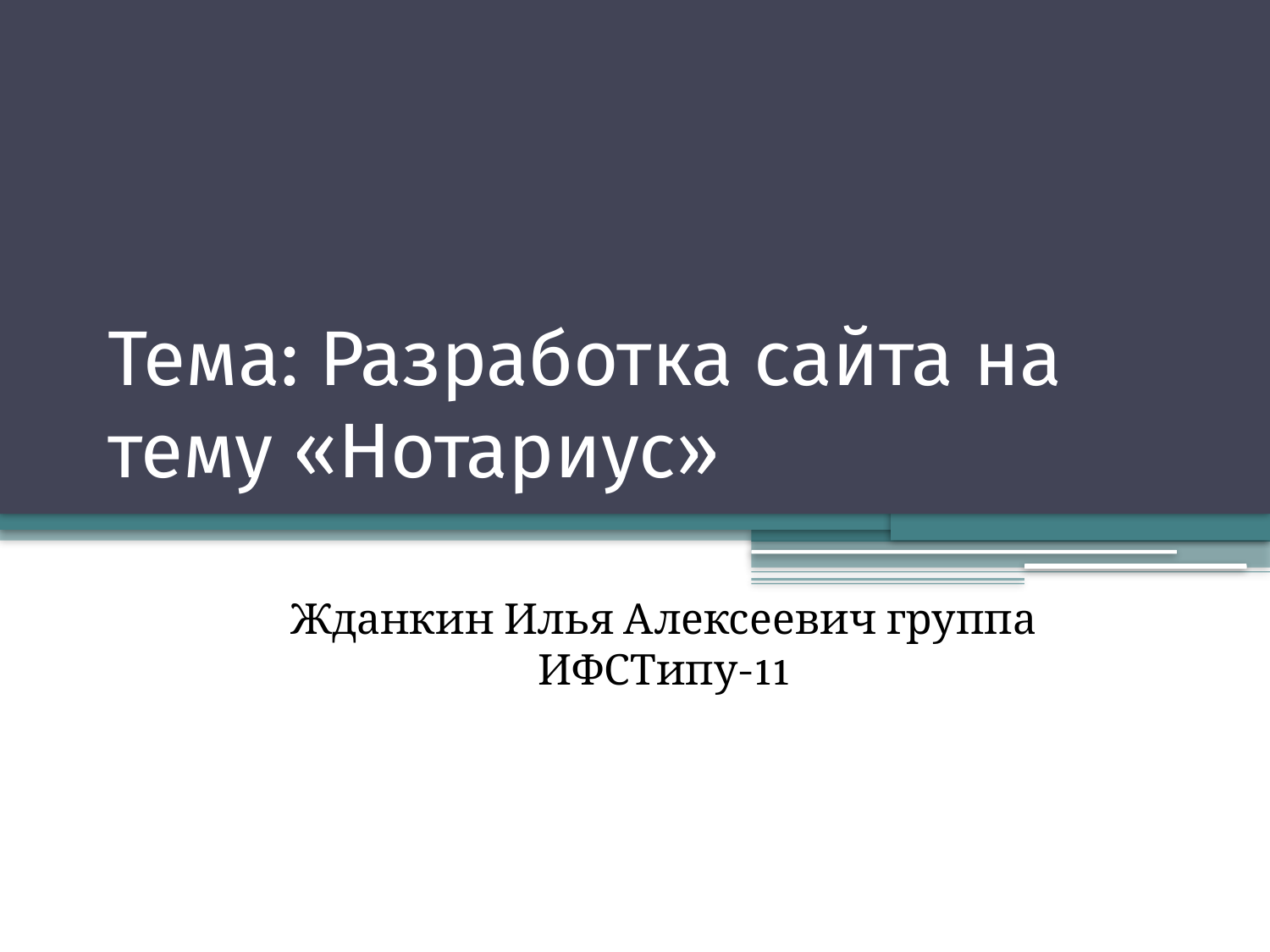

# Тема: Разработка сайта на тему «Нотариус»
Жданкин Илья Алексеевич группа ИФСТипу-11